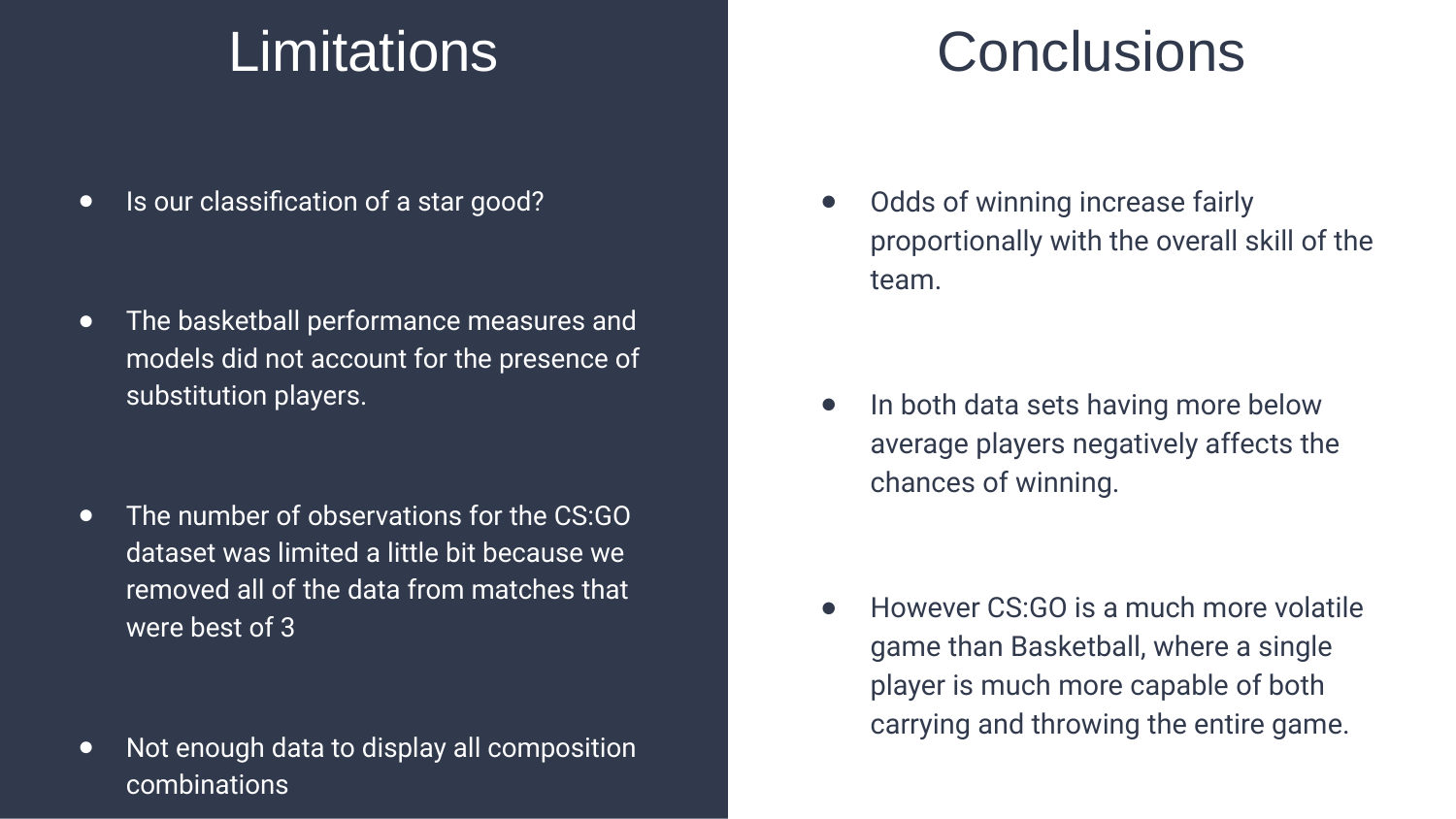

# Limitations
Conclusions
Is our classification of a star good?

The basketball performance measures and models did not account for the presence of substitution players.

The number of observations for the CS:GO dataset was limited a little bit because we removed all of the data from matches that were best of 3

Not enough data to display all composition combinations
Odds of winning increase fairly  proportionally with the overall skill of the team.

In both data sets having more below average players negatively affects the chances of winning.

However CS:GO is a much more volatile game than Basketball, where a single player is much more capable of both carrying and throwing the entire game.